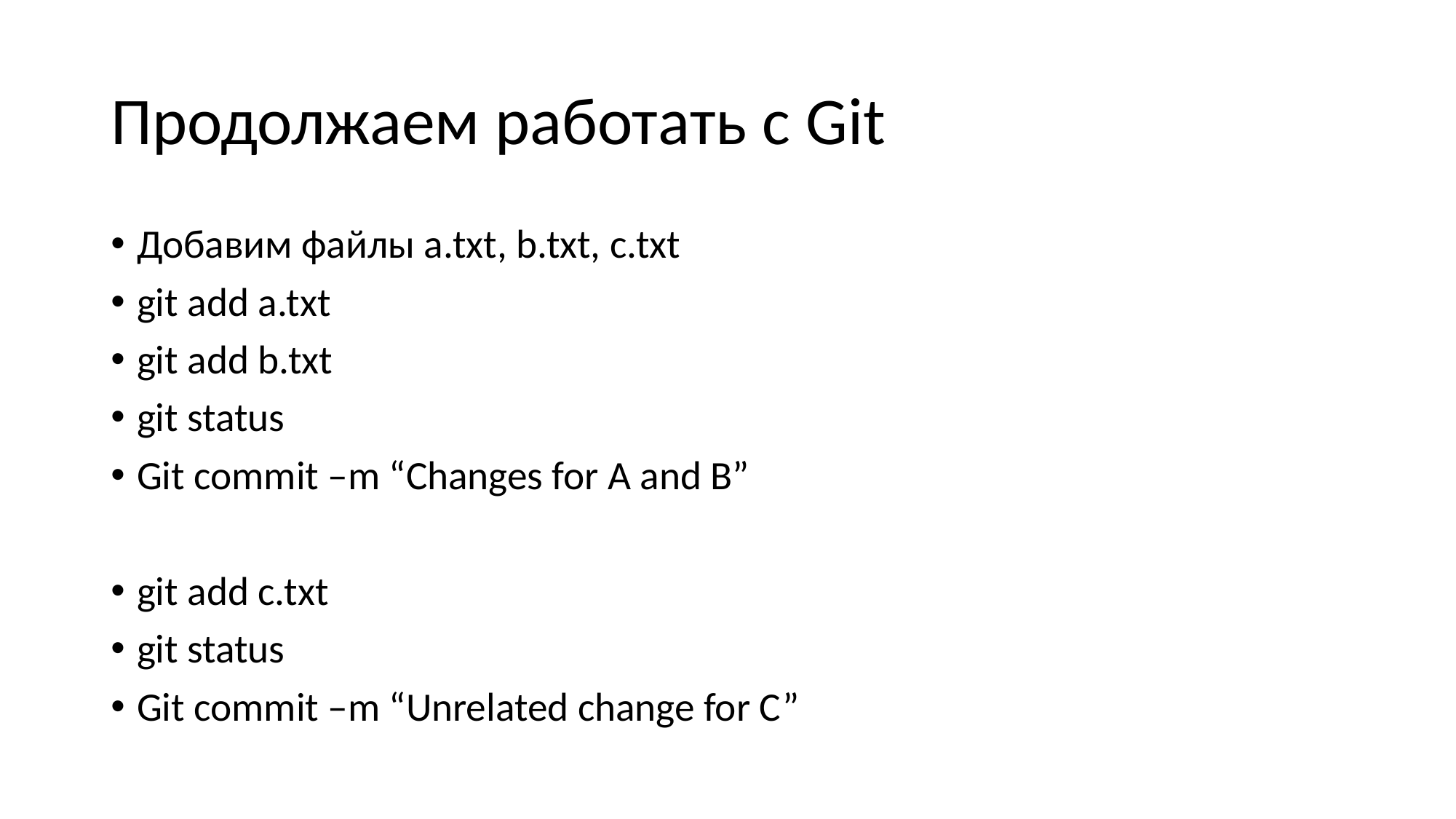

# Продолжаем работать с Git
Добавим файлы a.txt, b.txt, c.txt
git add a.txt
git add b.txt
git status
Git commit –m “Changes for A and B”

git add c.txt
git status
Git commit –m “Unrelated change for C”